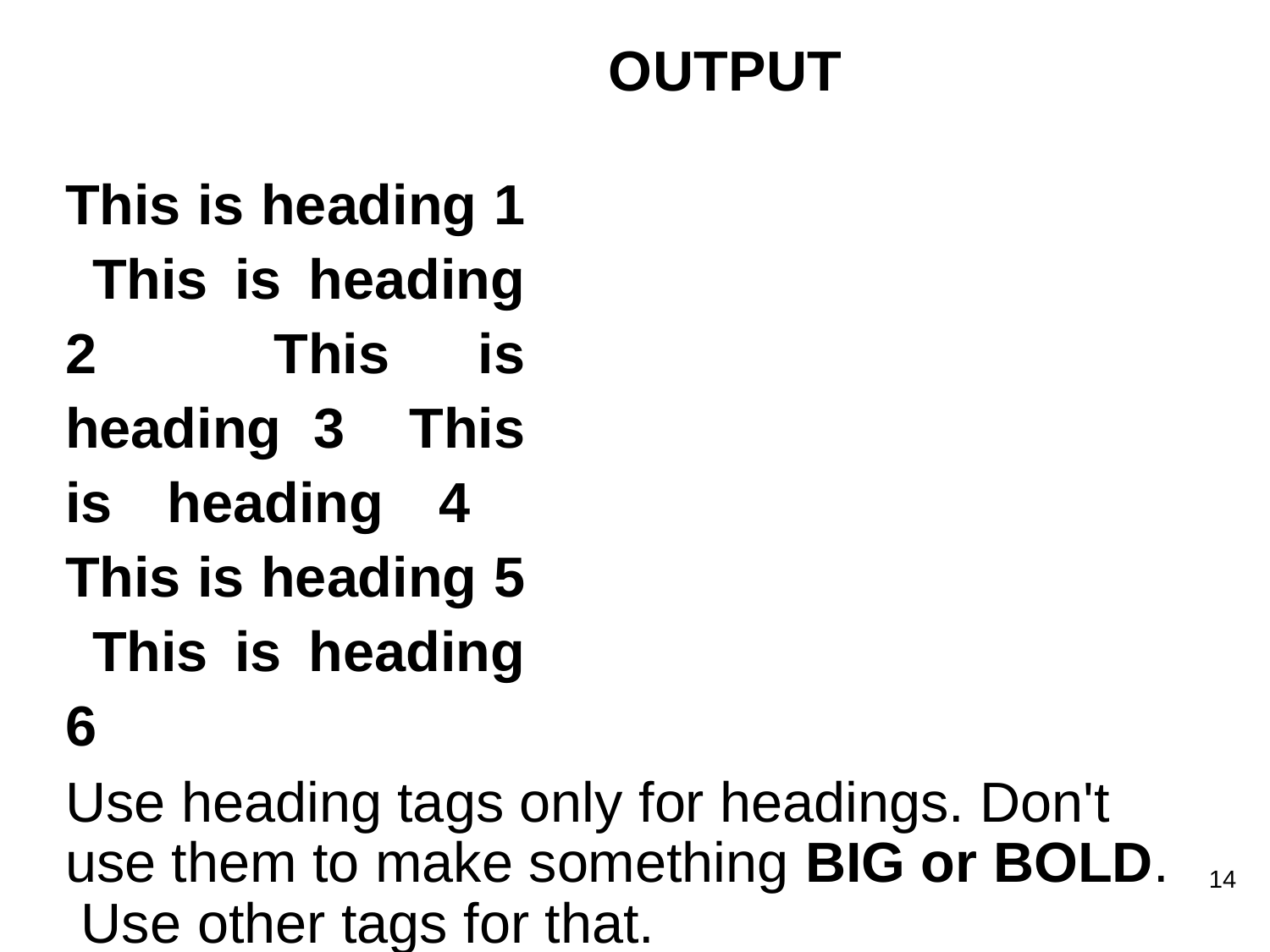

# OUTPUT
This is heading 1  This is heading 2  This is heading 3  This is heading 4  This is heading 5  This is heading 6
Use heading tags only for headings. Don't  use them to make something BIG or BOLD.  Use other tags for that.
14